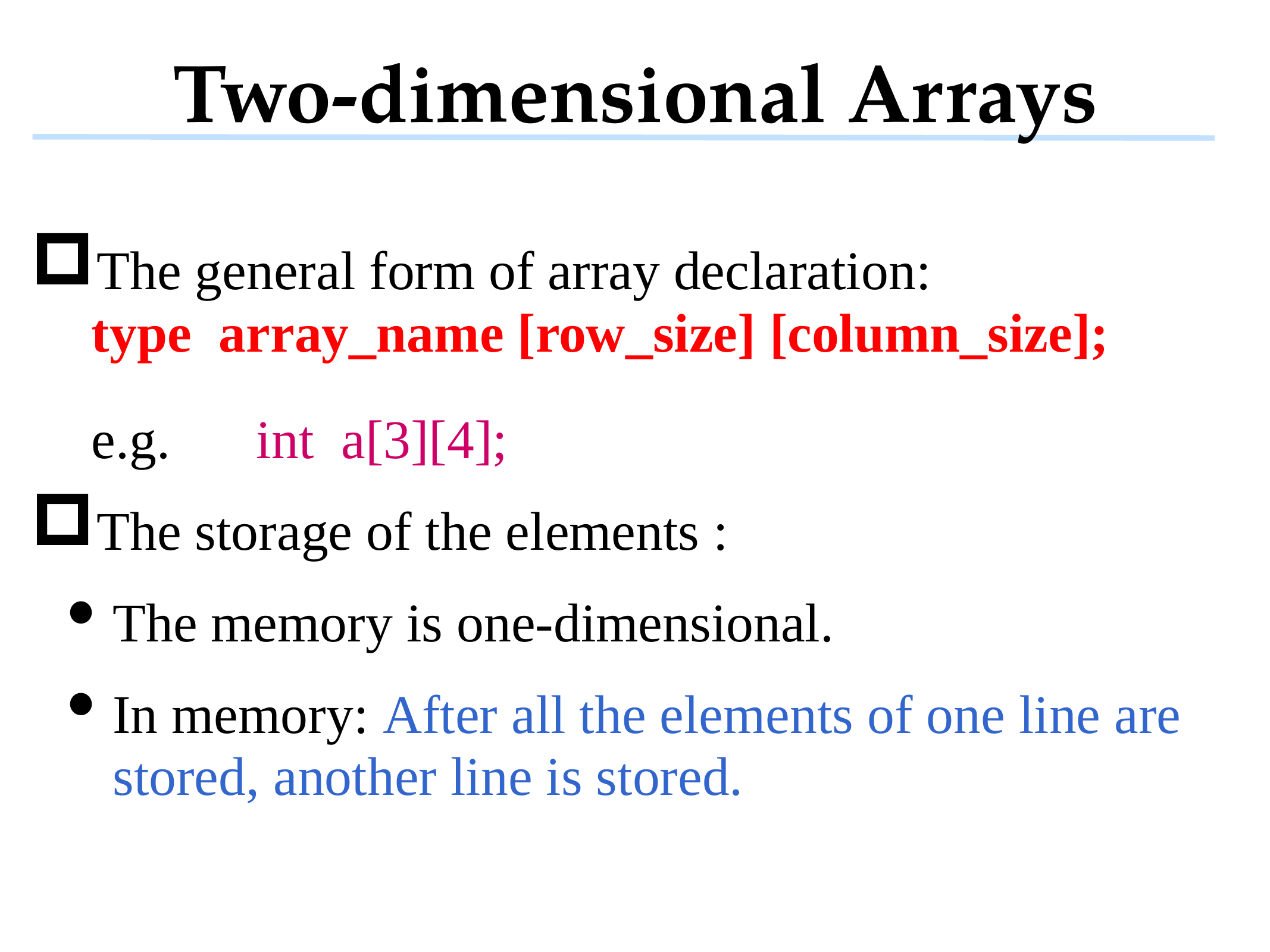

# Two-dimensional Arrays
The general form of array declaration:
 type  array_name [row_size] [column_size];
	 e.g.	int  a[3][4];
The storage of the elements :
The memory is one-dimensional.
In memory: After all the elements of one line are stored, another line is stored.